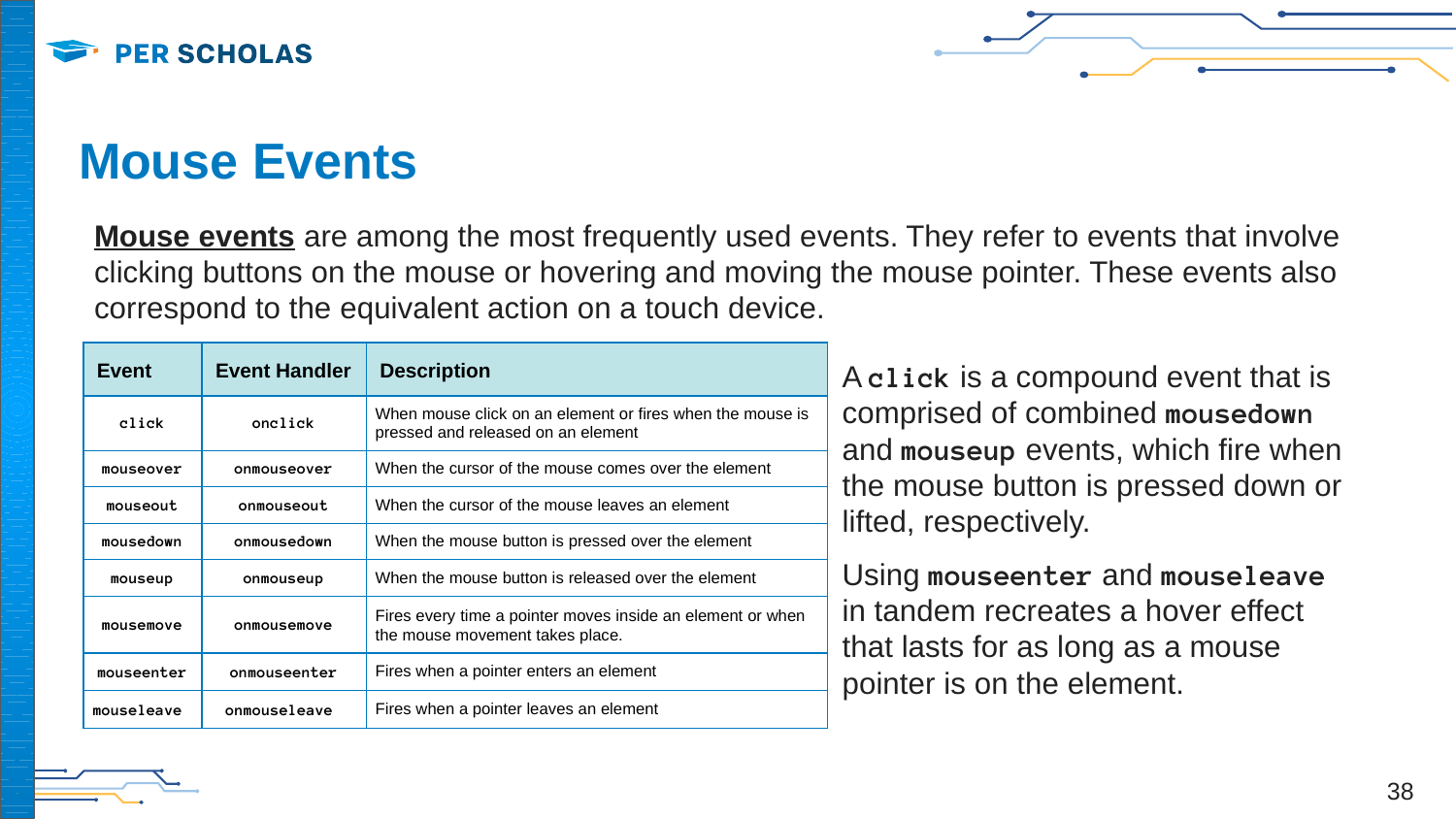

# Mouse Events
Mouse events are among the most frequently used events. They refer to events that involve clicking buttons on the mouse or hovering and moving the mouse pointer. These events also correspond to the equivalent action on a touch device.
| Event | Event Handler | Description |
| --- | --- | --- |
| click | onclick | When mouse click on an element or fires when the mouse is pressed and released on an element |
| mouseover | onmouseover | When the cursor of the mouse comes over the element |
| mouseout | onmouseout | When the cursor of the mouse leaves an element |
| mousedown | onmousedown | When the mouse button is pressed over the element |
| mouseup | onmouseup | When the mouse button is released over the element |
| mousemove | onmousemove | Fires every time a pointer moves inside an element or when the mouse movement takes place. |
| mouseenter | onmouseenter | Fires when a pointer enters an element |
| mouseleave | onmouseleave | Fires when a pointer leaves an element |
A click is a compound event that is comprised of combined mousedown and mouseup events, which fire when the mouse button is pressed down or lifted, respectively.
Using mouseenter and mouseleave in tandem recreates a hover effect that lasts for as long as a mouse pointer is on the element.
38